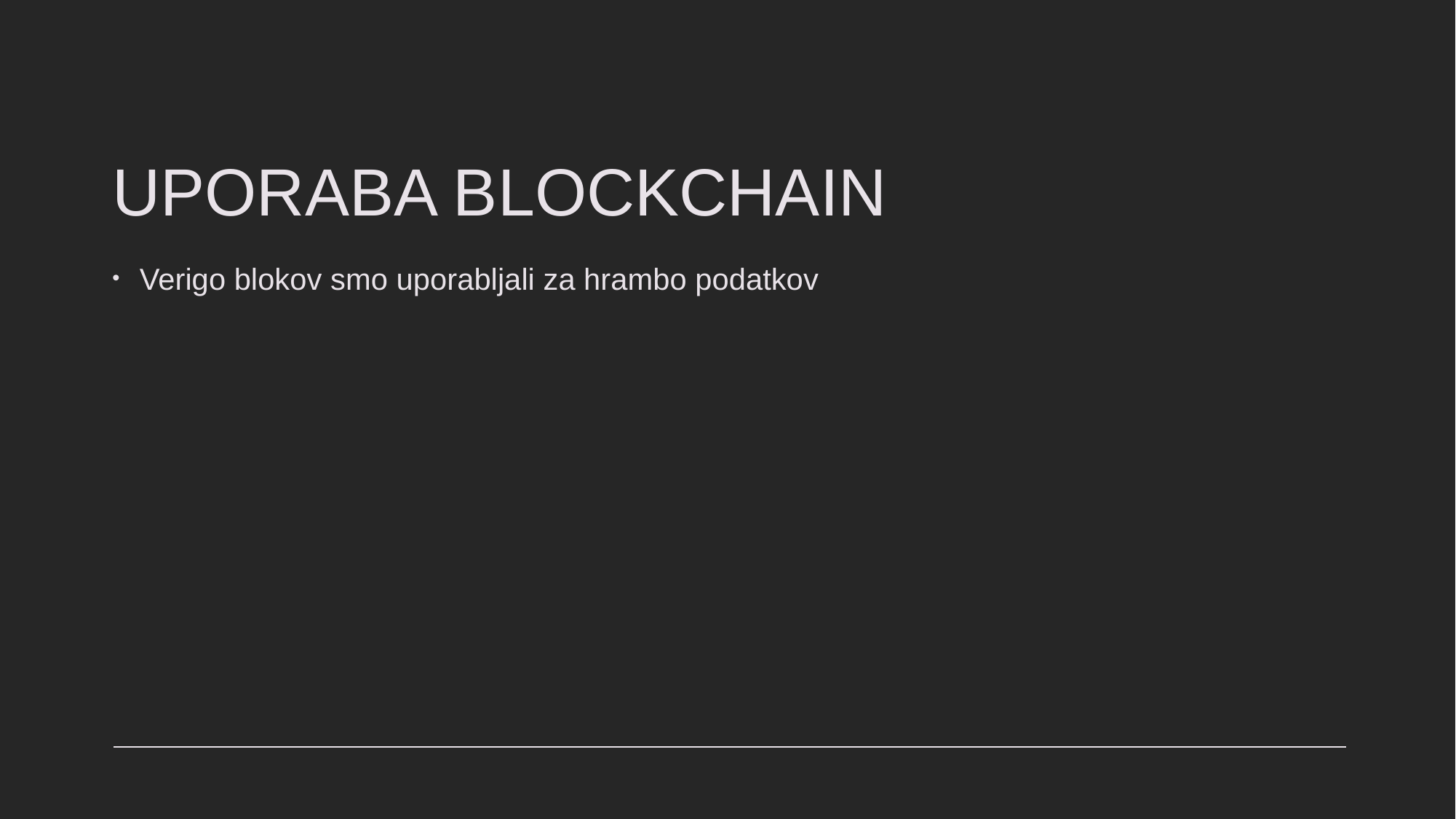

# UPORABA BLOCKCHAIN
Verigo blokov smo uporabljali za hrambo podatkov